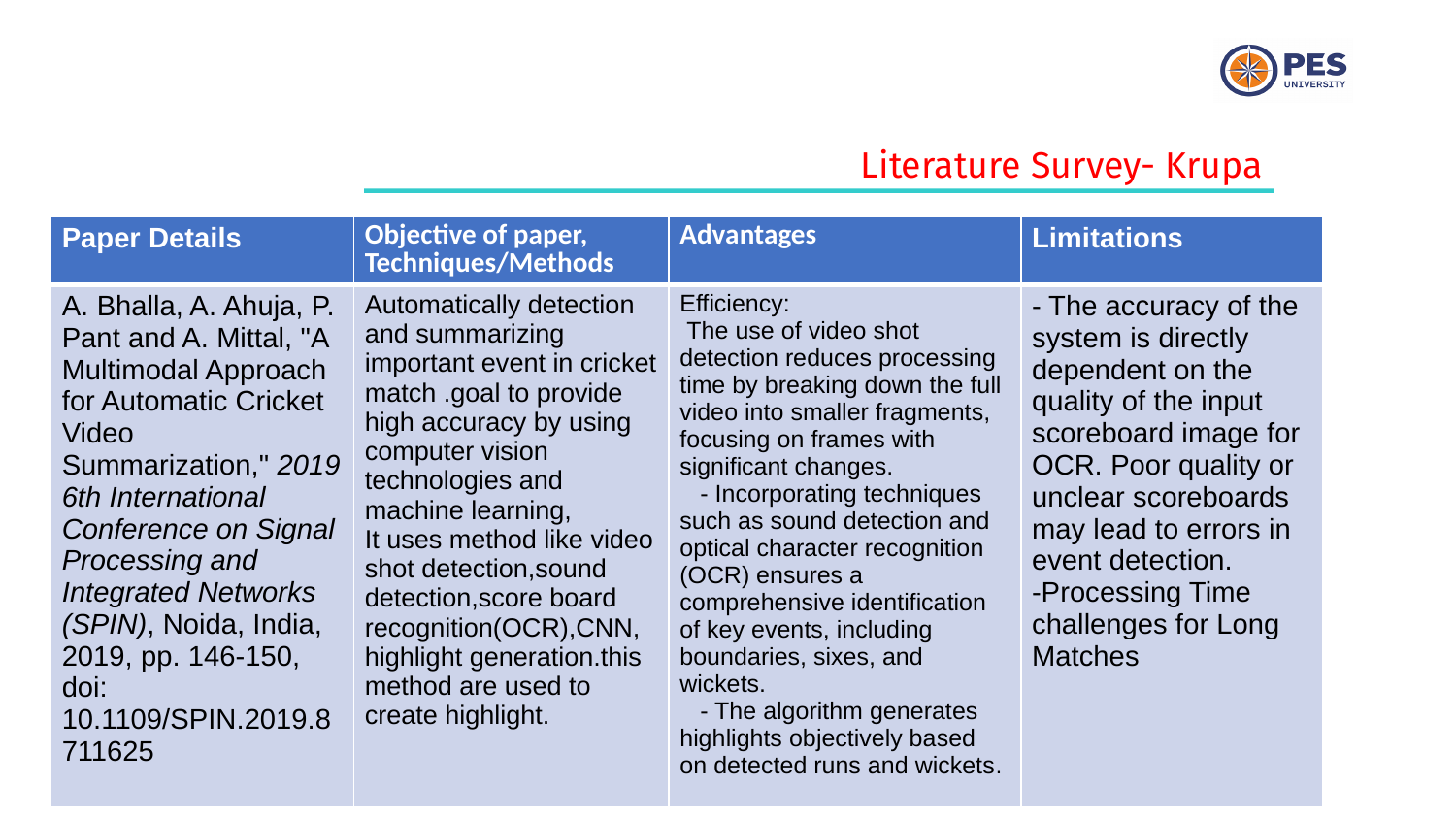

Literature Survey- Krupa

| Paper Details | Objective of paper, Techniques/Methods | Advantages | Limitations |
| --- | --- | --- | --- |
| A. Bhalla, A. Ahuja, P. Pant and A. Mittal, "A Multimodal Approach for Automatic Cricket Video Summarization," 2019 6th International Conference on Signal Processing and Integrated Networks (SPIN), Noida, India, 2019, pp. 146-150, doi: 10.1109/SPIN.2019.8711625 | Automatically detection and summarizing important event in cricket match .goal to provide high accuracy by using computer vision technologies and machine learning, It uses method like video shot detection,sound detection,score board recognition(OCR),CNN, highlight generation.this method are used to create highlight. | Efficiency: The use of video shot detection reduces processing time by breaking down the full video into smaller fragments, focusing on frames with significant changes. - Incorporating techniques such as sound detection and optical character recognition (OCR) ensures a comprehensive identification of key events, including boundaries, sixes, and wickets. - The algorithm generates highlights objectively based on detected runs and wickets. | - The accuracy of the system is directly dependent on the quality of the input scoreboard image for OCR. Poor quality or unclear scoreboards may lead to errors in event detection. -Processing Time challenges for Long Matches |